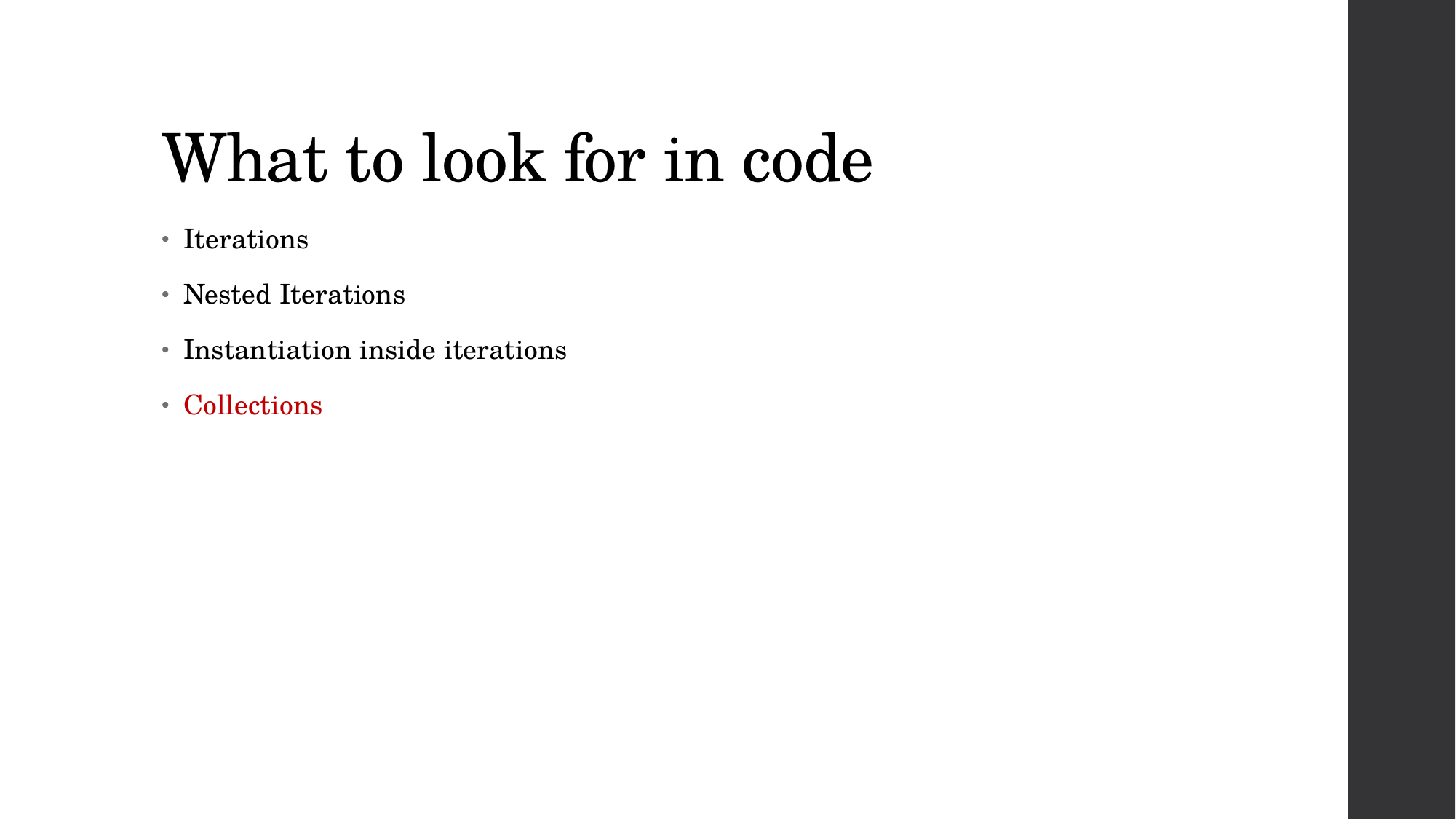

# What to look for in code
Iterations
Nested Iterations
Instantiation inside iterations
Collections